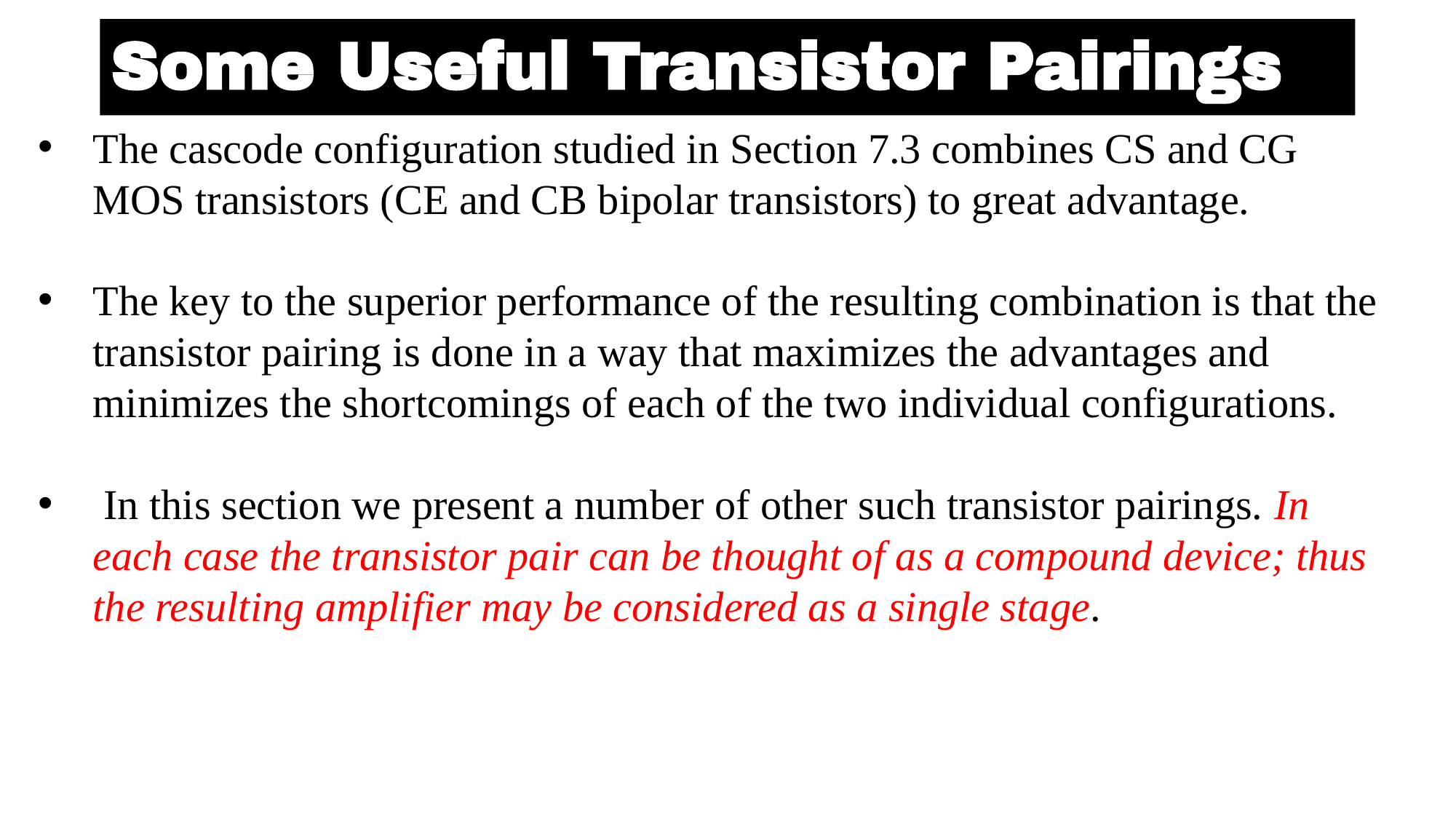

# Some Useful Transistor Pairings
The cascode configuration studied in Section 7.3 combines CS and CG MOS transistors (CE and CB bipolar transistors) to great advantage.

The key to the superior performance of the resulting combination is that the transistor pairing is done in a way that maximizes the advantages and minimizes the shortcomings of each of the two individual configurations.

 In this section we present a number of other such transistor pairings. In each case the transistor pair can be thought of as a compound device; thus the resulting amplifier may be considered as a single stage.